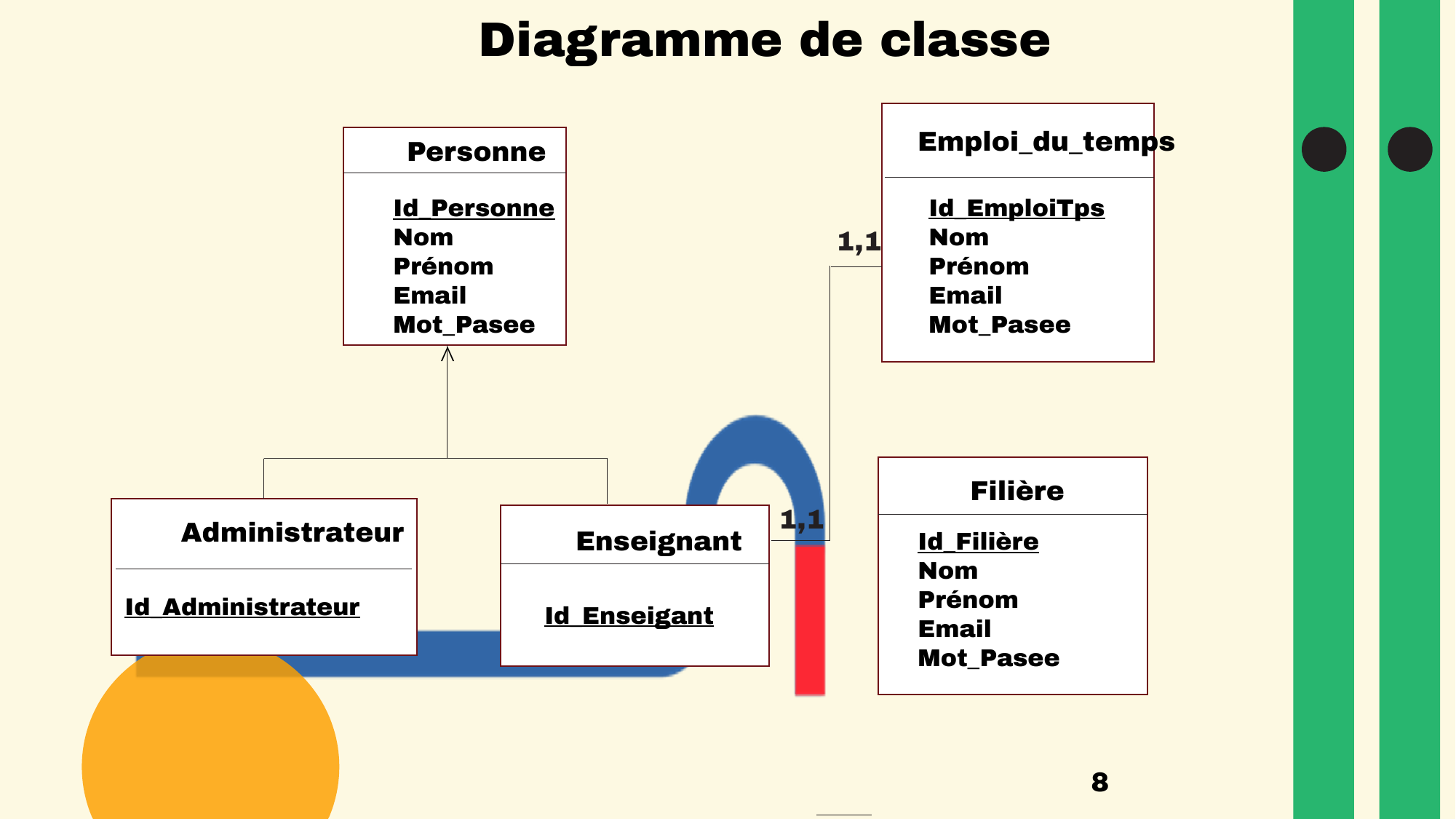

Diagramme de classe

Emploi_du_temps

Personne
Id_EmploiTps
Nom
Prénom
Email
Mot_Pasee
Id_Personne
Nom
Prénom
Email
Mot_Pasee
1,1
^

Filière
1,1

Administrateur
Enseignant
Id_Filière
Nom
Prénom
Email
Mot_Pasee
Id_Administrateur
Id_Enseigant
8